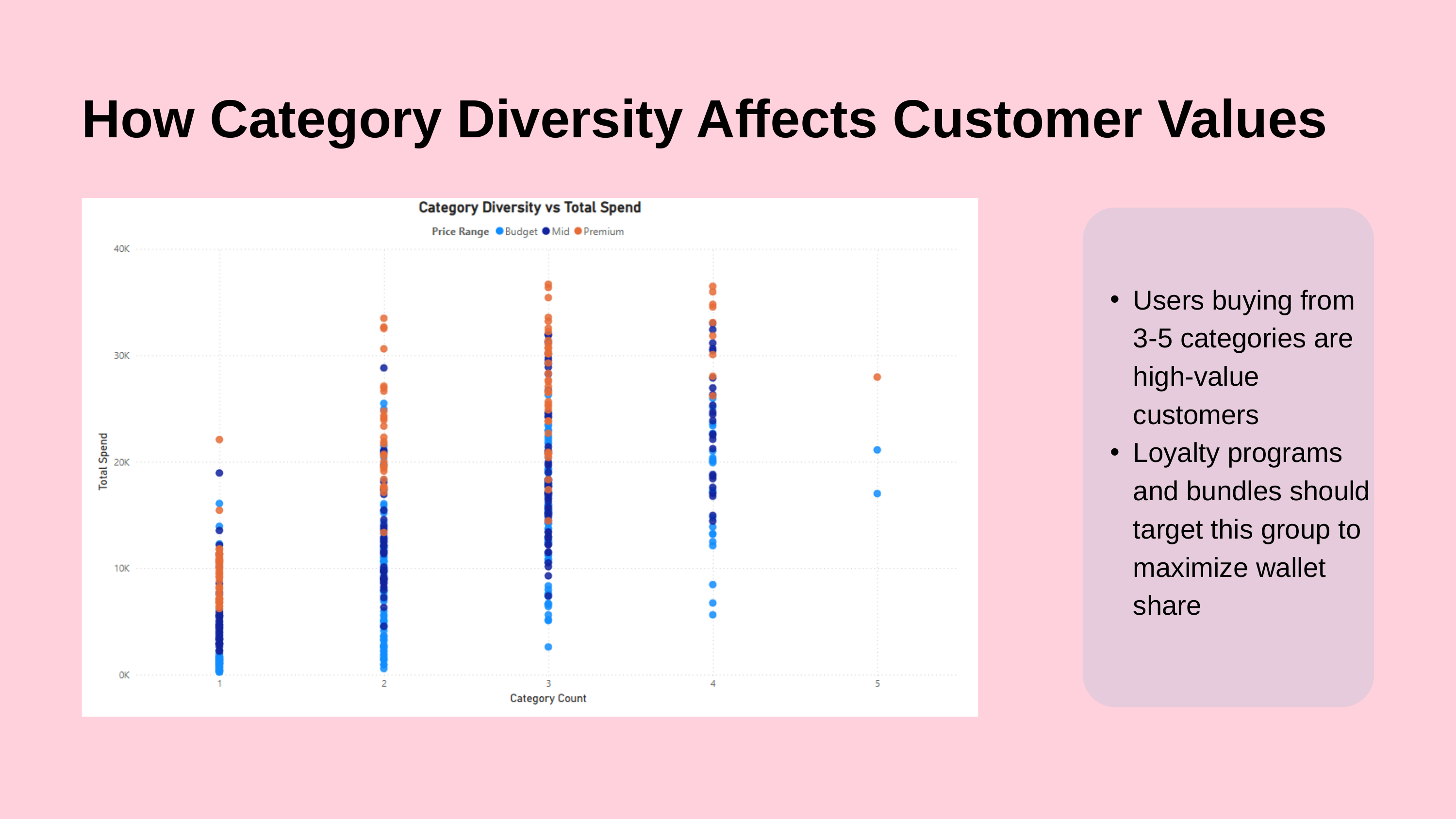

How Category Diversity Affects Customer Values

Users buying from 3-5 categories are high-value customers
Loyalty programs and bundles should target this group to maximize wallet share